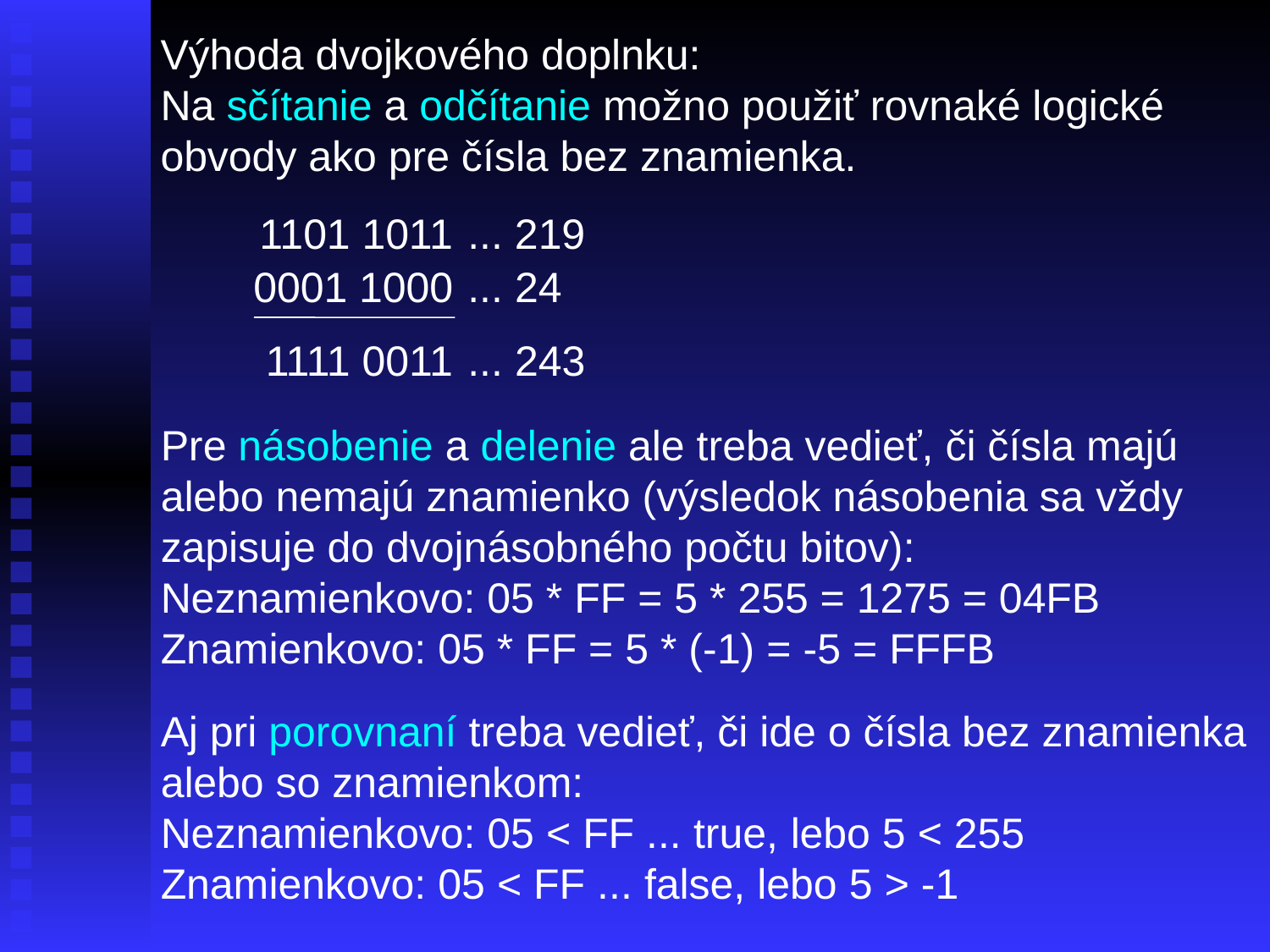

Výhoda dvojkového doplnku:
Na sčítanie a odčítanie možno použiť rovnaké logické obvody ako pre čísla bez znamienka.
1101 1011
... 219
0001 1000
... 24
1111 0011
... 243

Pre násobenie a delenie ale treba vedieť, či čísla majú alebo nemajú znamienko (výsledok násobenia sa vždy zapisuje do dvojnásobného počtu bitov):
Neznamienkovo: 05 * FF = 5 * 255 = 1275 = 04FB
Znamienkovo: 05 * FF = 5 * (-1) = -5 = FFFB
Aj pri porovnaní treba vedieť, či ide o čísla bez znamienka alebo so znamienkom:
Neznamienkovo: 05 < FF ... true, lebo 5 < 255
Znamienkovo: 05 < FF ... false, lebo 5 > -1